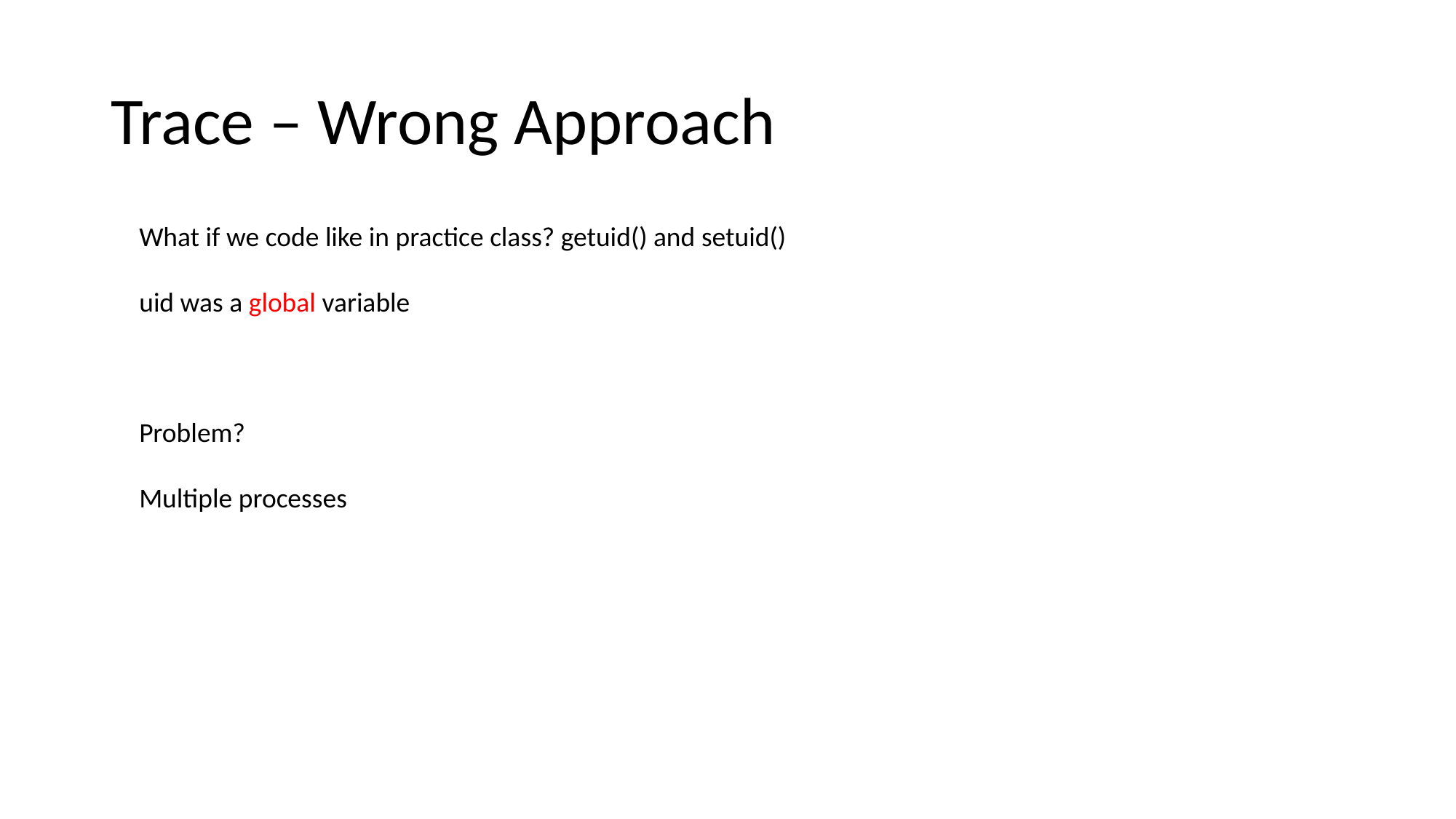

# Trace – Wrong Approach
What if we code like in practice class? getuid() and setuid()

uid was a global variable
Problem?

Multiple processes